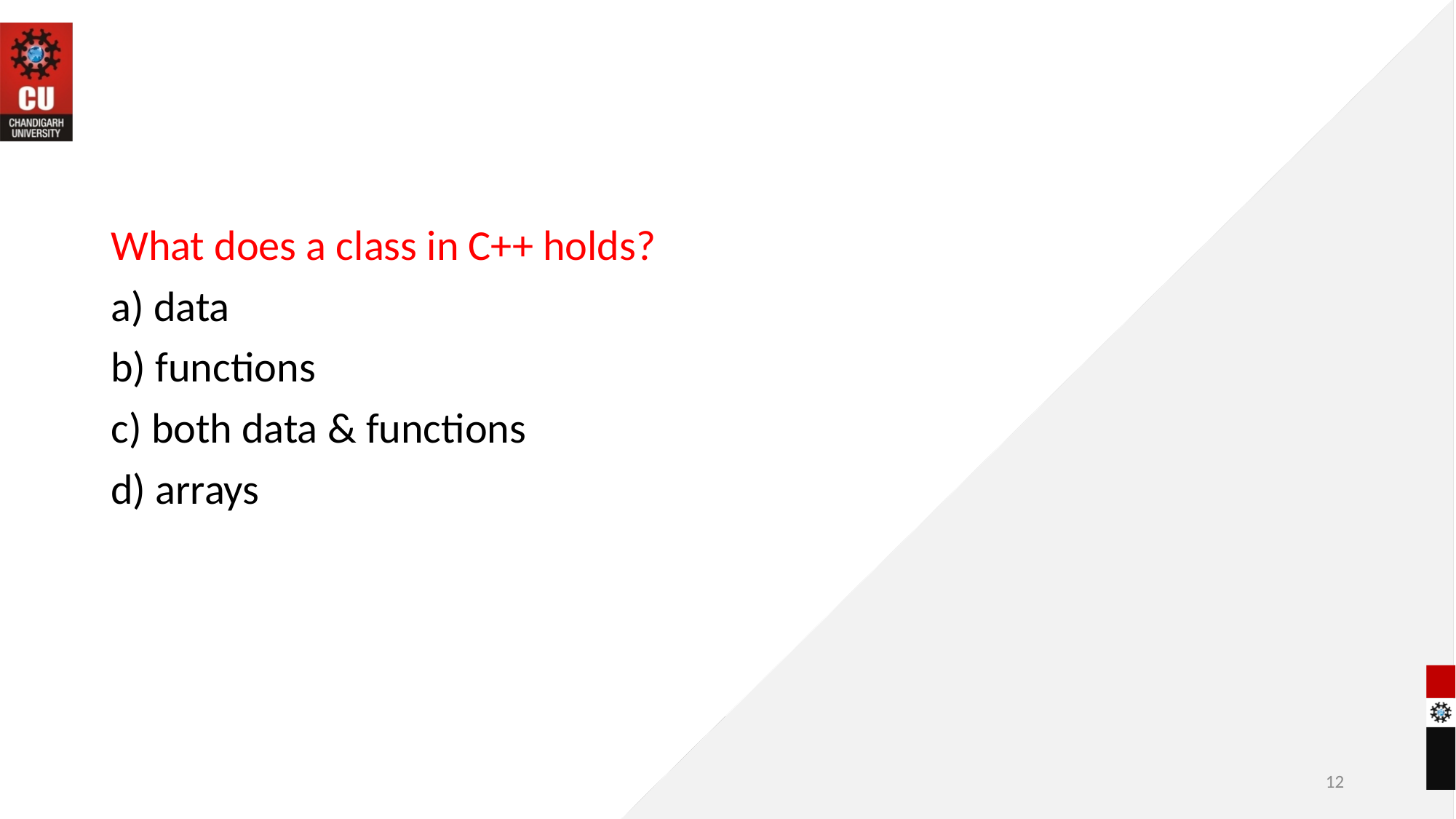

#
What does a class in C++ holds?
a) data
b) functions
c) both data & functions
d) arrays
12